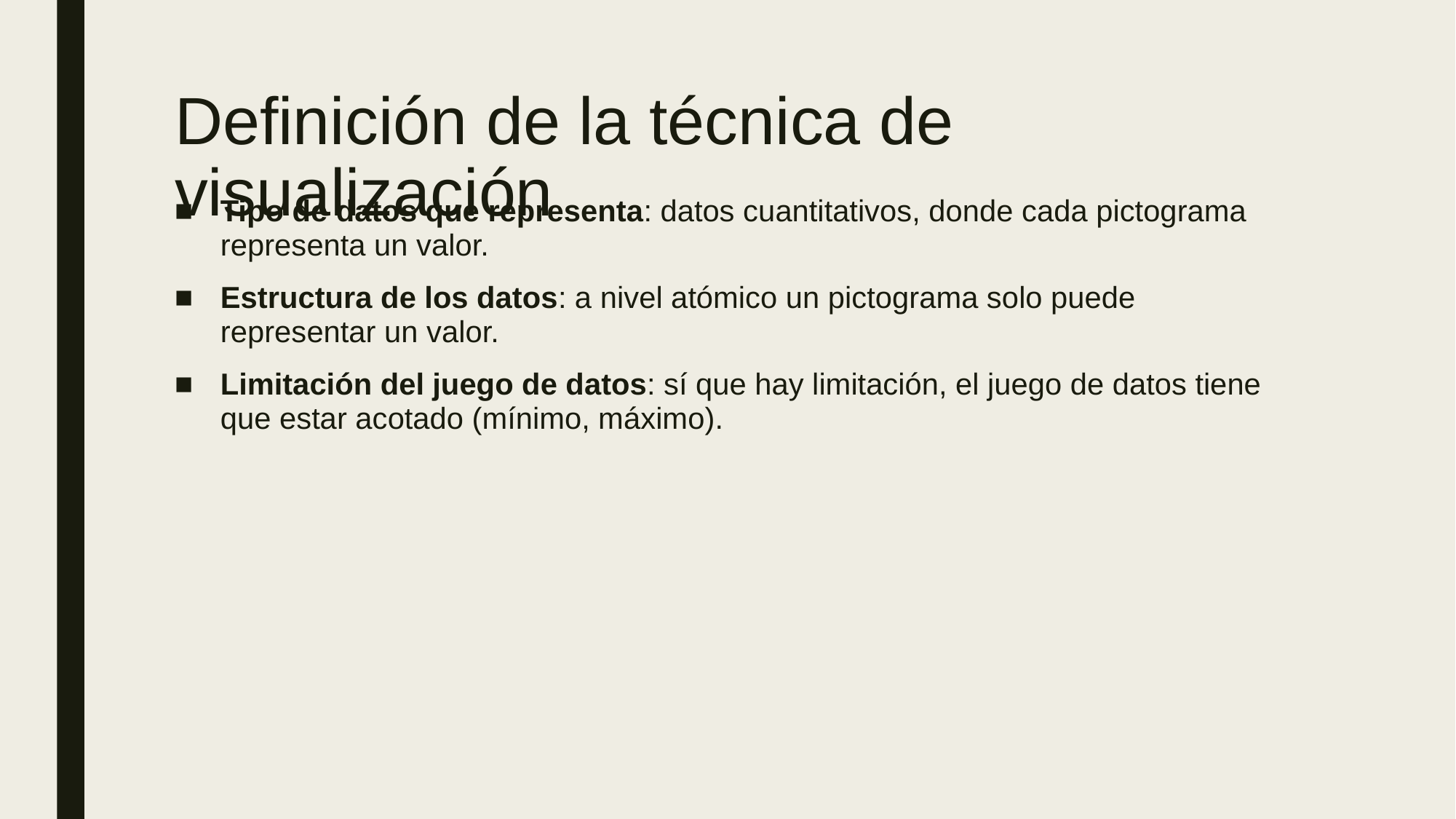

# Definición de la técnica de visualización
Tipo de datos que representa: datos cuantitativos, donde cada pictograma representa un valor.
Estructura de los datos: a nivel atómico un pictograma solo puede representar un valor.
Limitación del juego de datos: sí que hay limitación, el juego de datos tiene que estar acotado (mínimo, máximo).